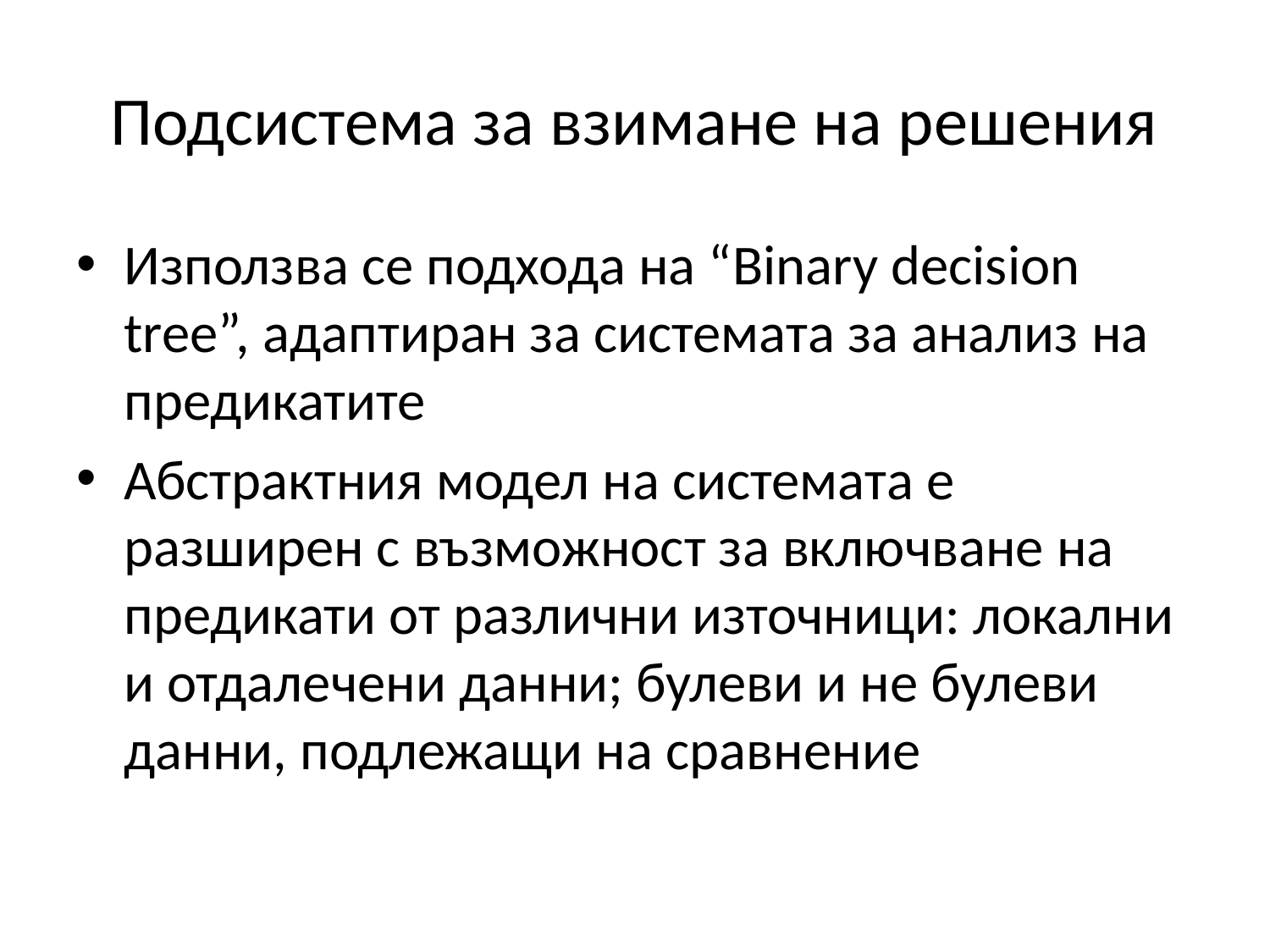

# Подсистема за взимане на решения
Използва се подхода на “Binary decision tree”, адаптиран за системата за анализ на предикатите
Абстрактния модел на системата е разширен с възможност за включване на предикати от различни източници: локални и отдалечени данни; булеви и не булеви данни, подлежащи на сравнение